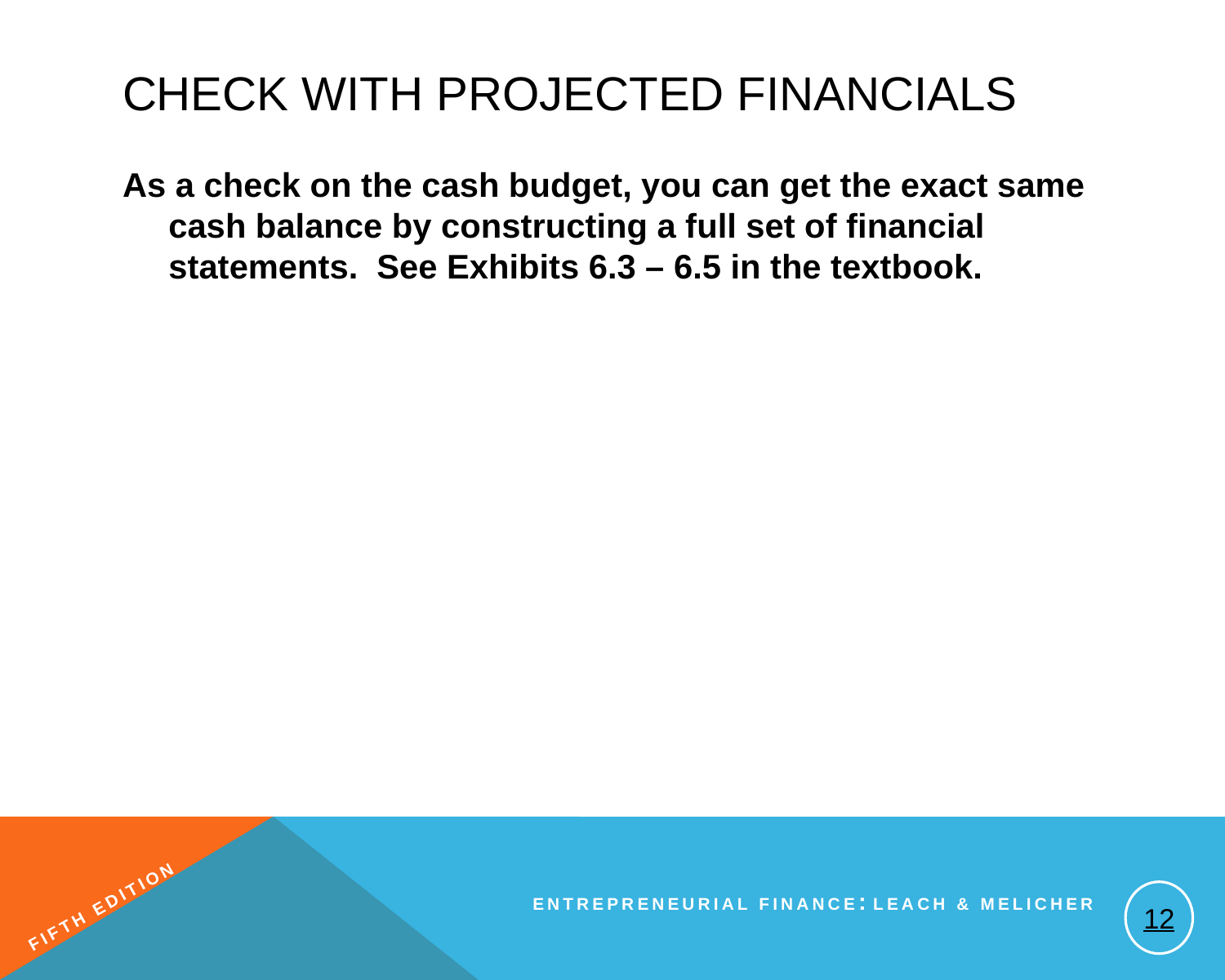

# Check With Projected Financials
As a check on the cash budget, you can get the exact same cash balance by constructing a full set of financial statements.  See Exhibits 6.3 – 6.5 in the textbook.
12